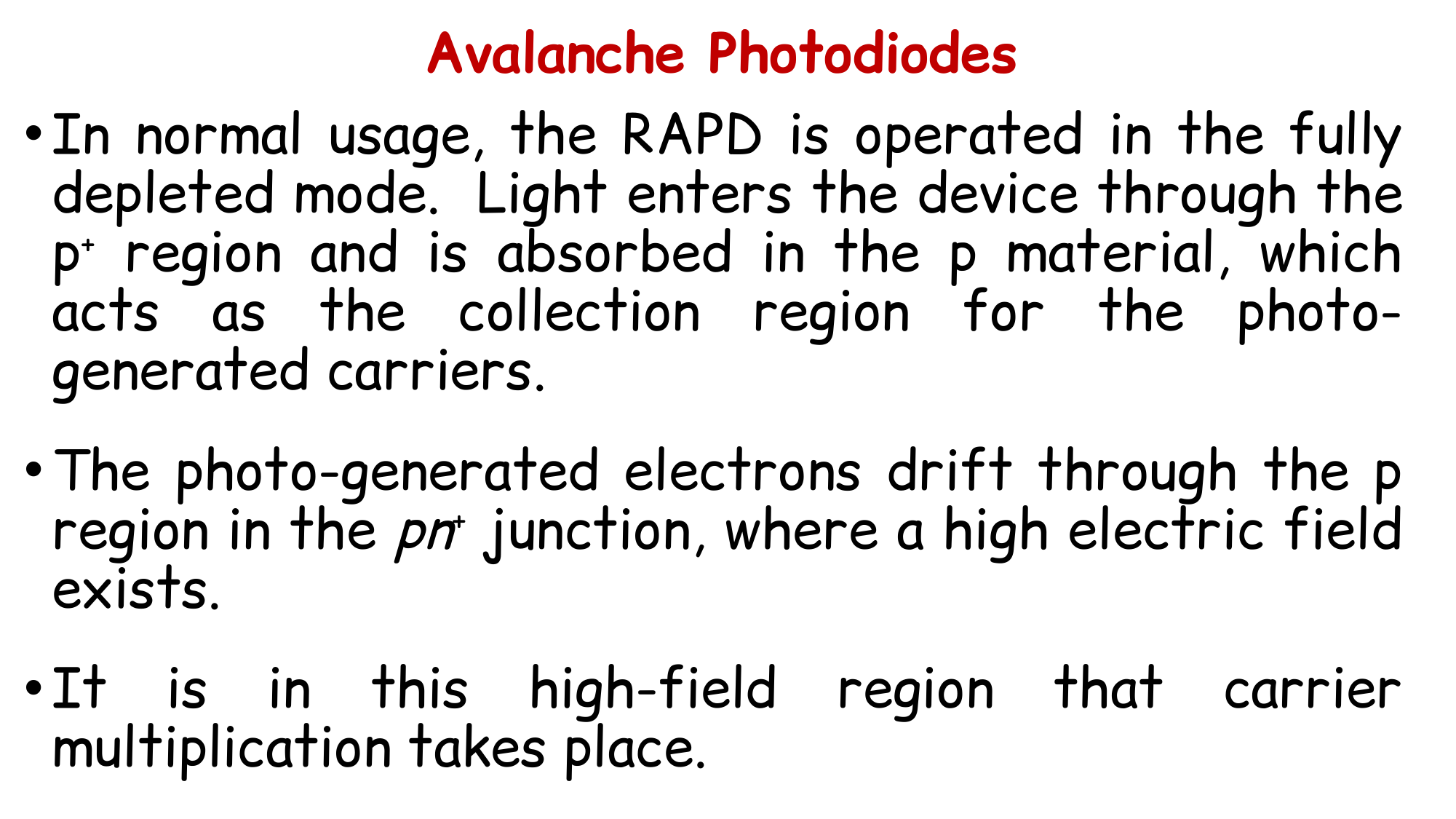

# Avalanche Photodiodes
In normal usage, the RAPD is operated in the fully depleted mode.  Light enters the device through the p+ region and is absorbed in the p material, which acts as the collection region for the photo-generated carriers.

The photo-generated electrons drift through the p region in the pn+ junction, where a high electric field exists.

It is in this high-field region that carrier multiplication takes place.